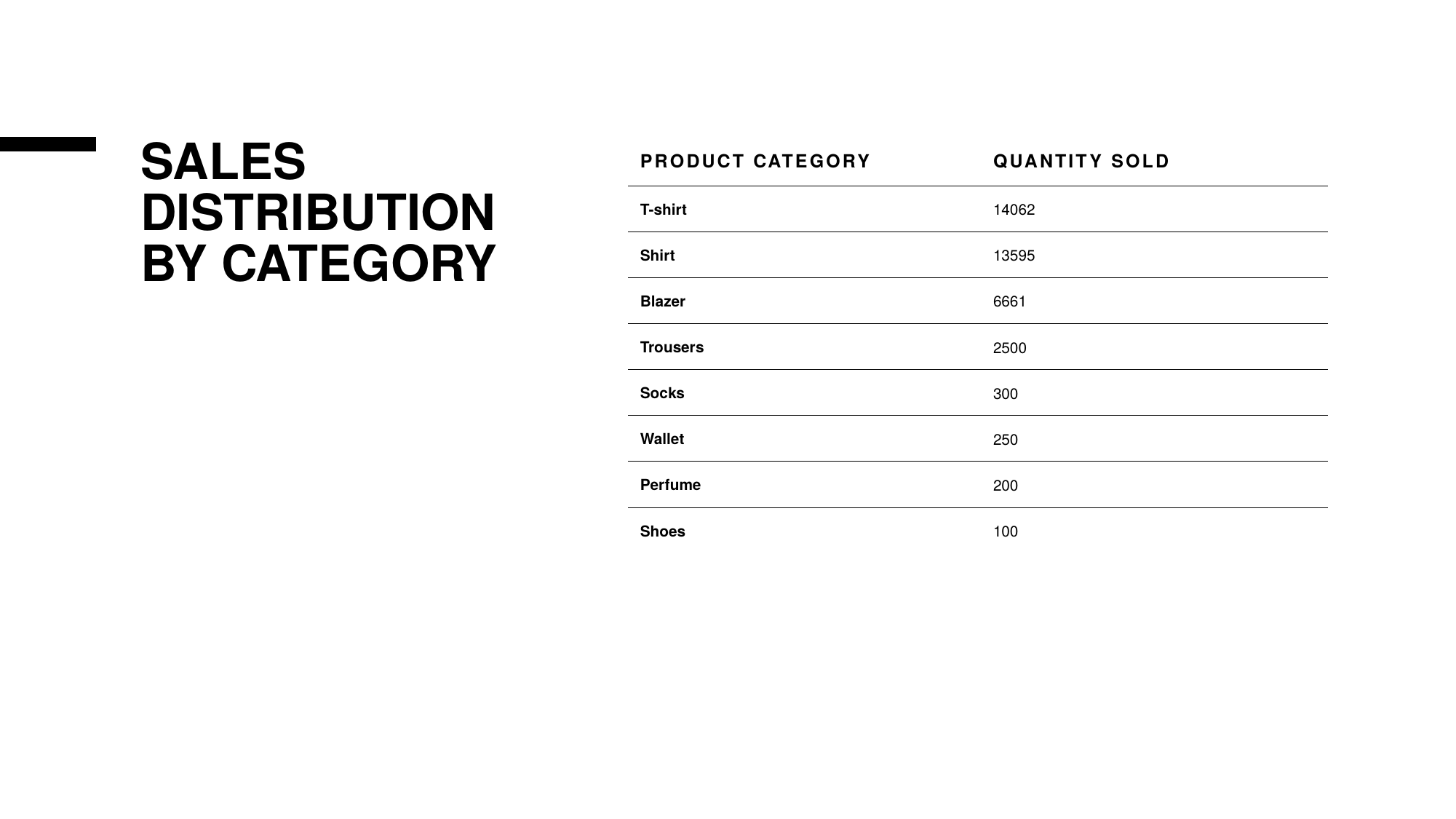

# Sales Distribution by Category
| Product Category | Quantity Sold |
| --- | --- |
| T-shirt | 14062 |
| Shirt | 13595 |
| Blazer | 6661 |
| Trousers | 2500 |
| Socks | 300 |
| Wallet | 250 |
| Perfume | 200 |
| Shoes | 100 |